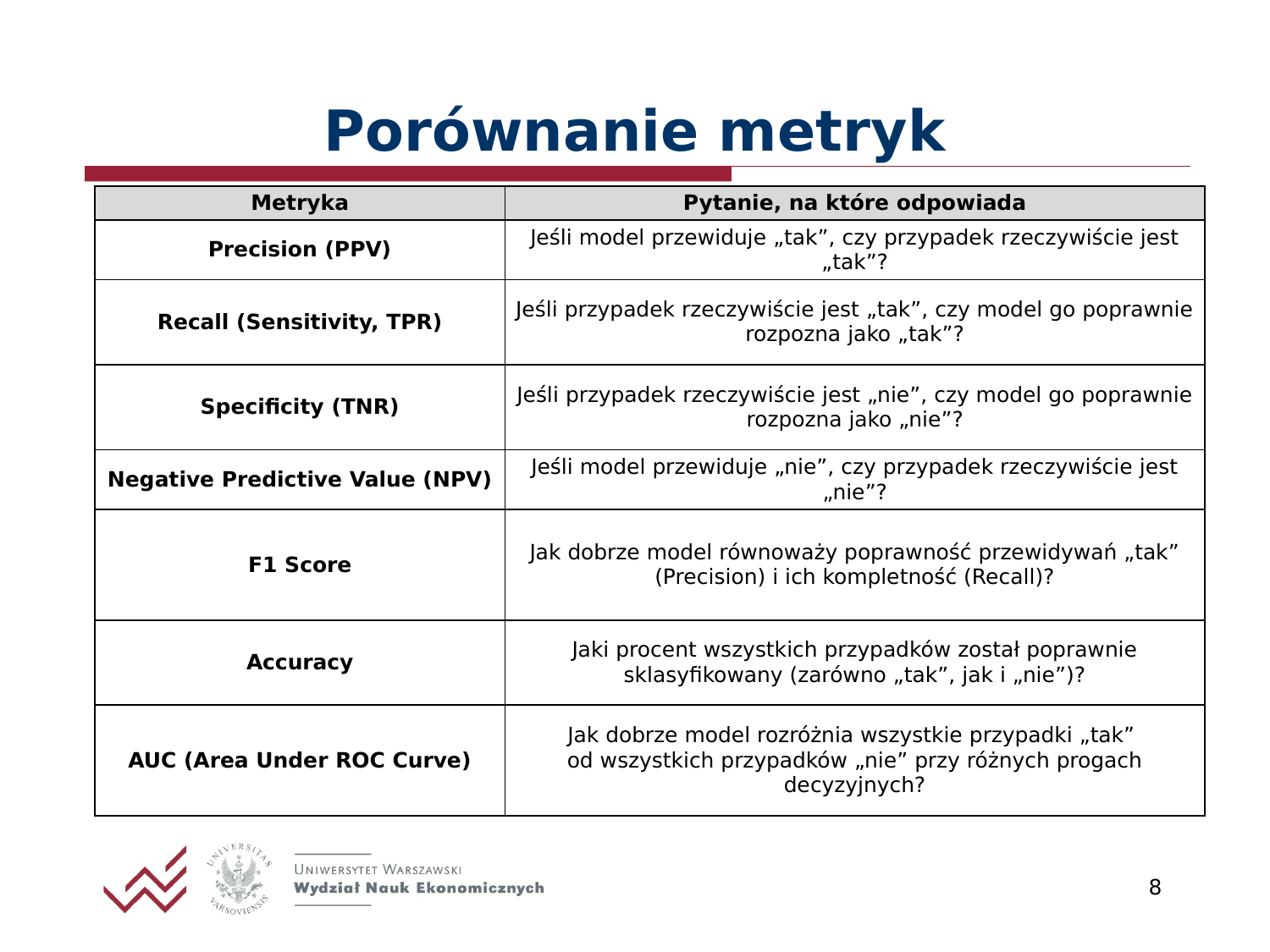

# Porównanie metryk
| Metryka | Pytanie, na które odpowiada |
| --- | --- |
| Precision (PPV) | Jeśli model przewiduje „tak”, czy przypadek rzeczywiście jest „tak”? |
| Recall (Sensitivity, TPR) | Jeśli przypadek rzeczywiście jest „tak”, czy model go poprawnie rozpozna jako „tak”? |
| Specificity (TNR) | Jeśli przypadek rzeczywiście jest „nie”, czy model go poprawnie rozpozna jako „nie”? |
| Negative Predictive Value (NPV) | Jeśli model przewiduje „nie”, czy przypadek rzeczywiście jest „nie”? |
| F1 Score | Jak dobrze model równoważy poprawność przewidywań „tak” (Precision) i ich kompletność (Recall)? |
| Accuracy | Jaki procent wszystkich przypadków został poprawnie sklasyfikowany (zarówno „tak”, jak i „nie”)? |
| AUC (Area Under ROC Curve) | Jak dobrze model rozróżnia wszystkie przypadki „tak” od wszystkich przypadków „nie” przy różnych progach decyzyjnych? |